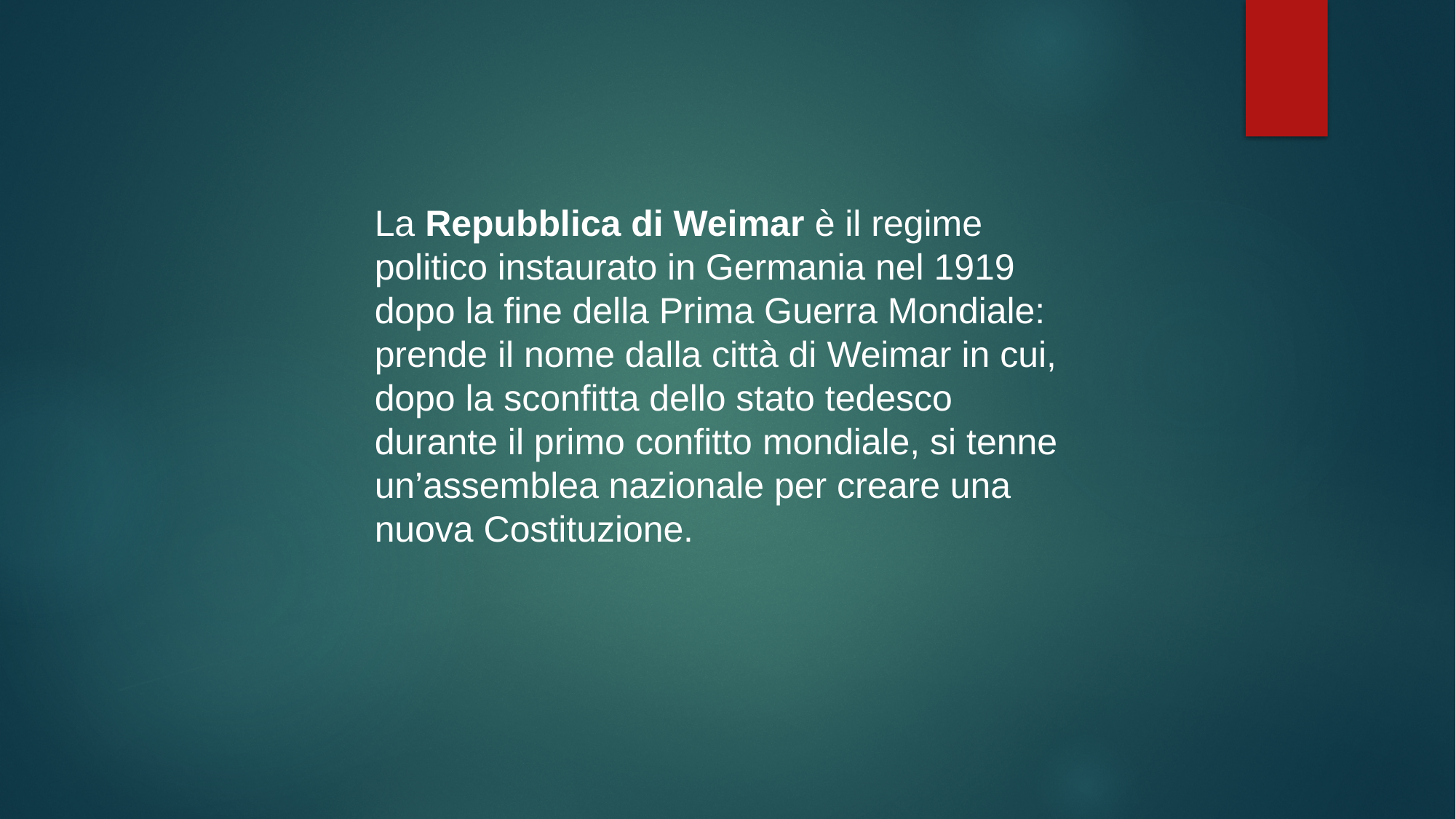

La Repubblica di Weimar è il regime politico instaurato in Germania nel 1919 dopo la fine della Prima Guerra Mondiale: prende il nome dalla città di Weimar in cui, dopo la sconfitta dello stato tedesco durante il primo confitto mondiale, si tenne un’assemblea nazionale per creare una nuova Costituzione.